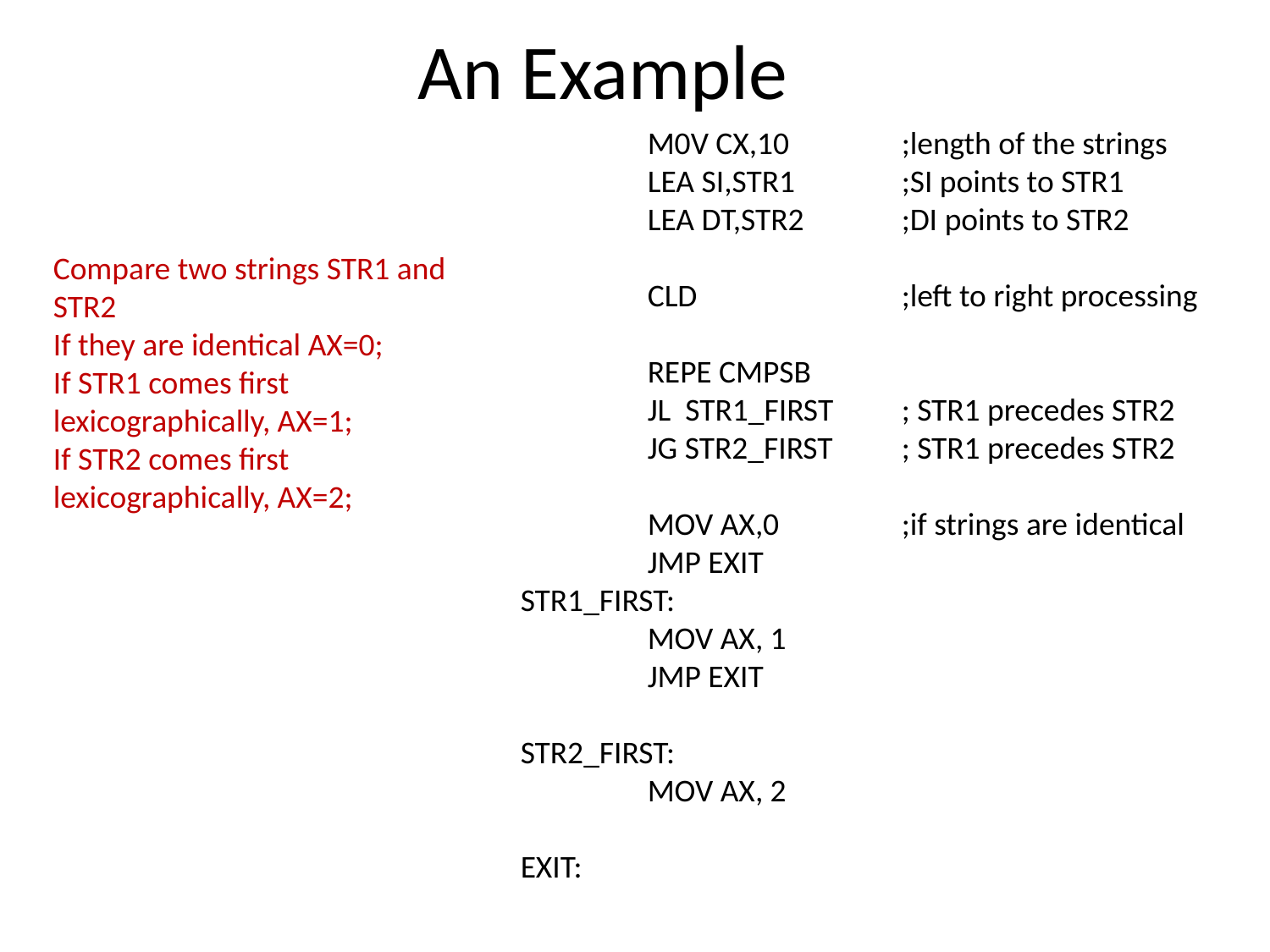

# An Example
	M0V CX,10	;length of the strings
	LEA SI,STR1	;SI points to STR1
	LEA DT,STR2	;DI points to STR2

	CLD		;left to right processing

	REPE CMPSB
	JL  STR1_FIRST	; STR1 precedes STR2
	JG STR2_FIRST	; STR1 precedes STR2

	MOV AX,0	;if strings are identical
	JMP EXIT
STR1_FIRST:
	MOV AX, 1
	JMP EXIT

STR2_FIRST:
	MOV AX, 2

EXIT:
Compare two strings STR1 and STR2
If they are identical AX=0;
If STR1 comes first lexicographically, AX=1;
If STR2 comes first lexicographically, AX=2;